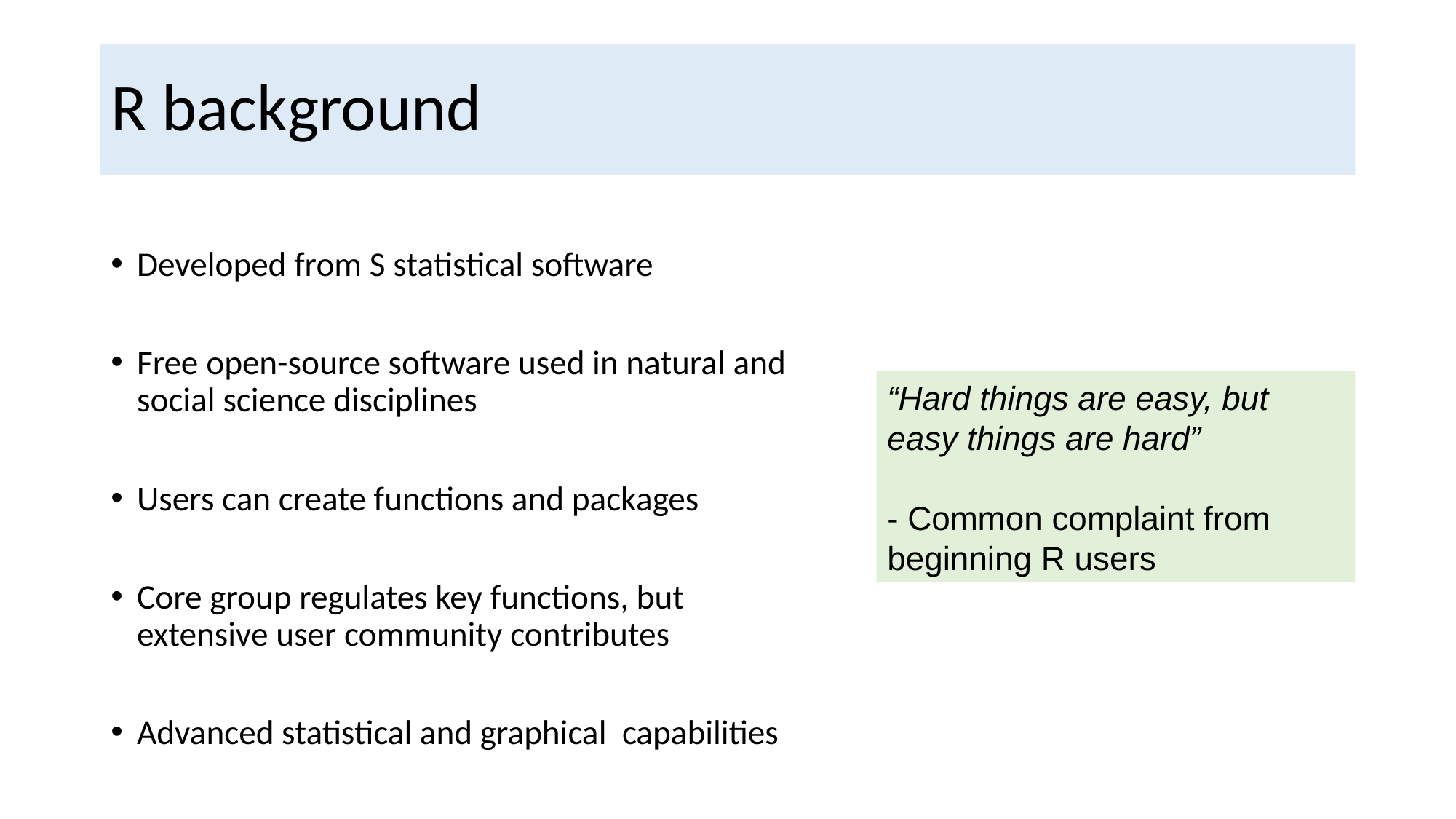

# R background
Developed from S statistical software

Free open-source software used in natural and social science disciplines

Users can create functions and packages

Core group regulates key functions, but extensive user community contributes

Advanced statistical and graphical  capabilities

“Hard things are easy, but easy things are hard”

- Common complaint from beginning R users